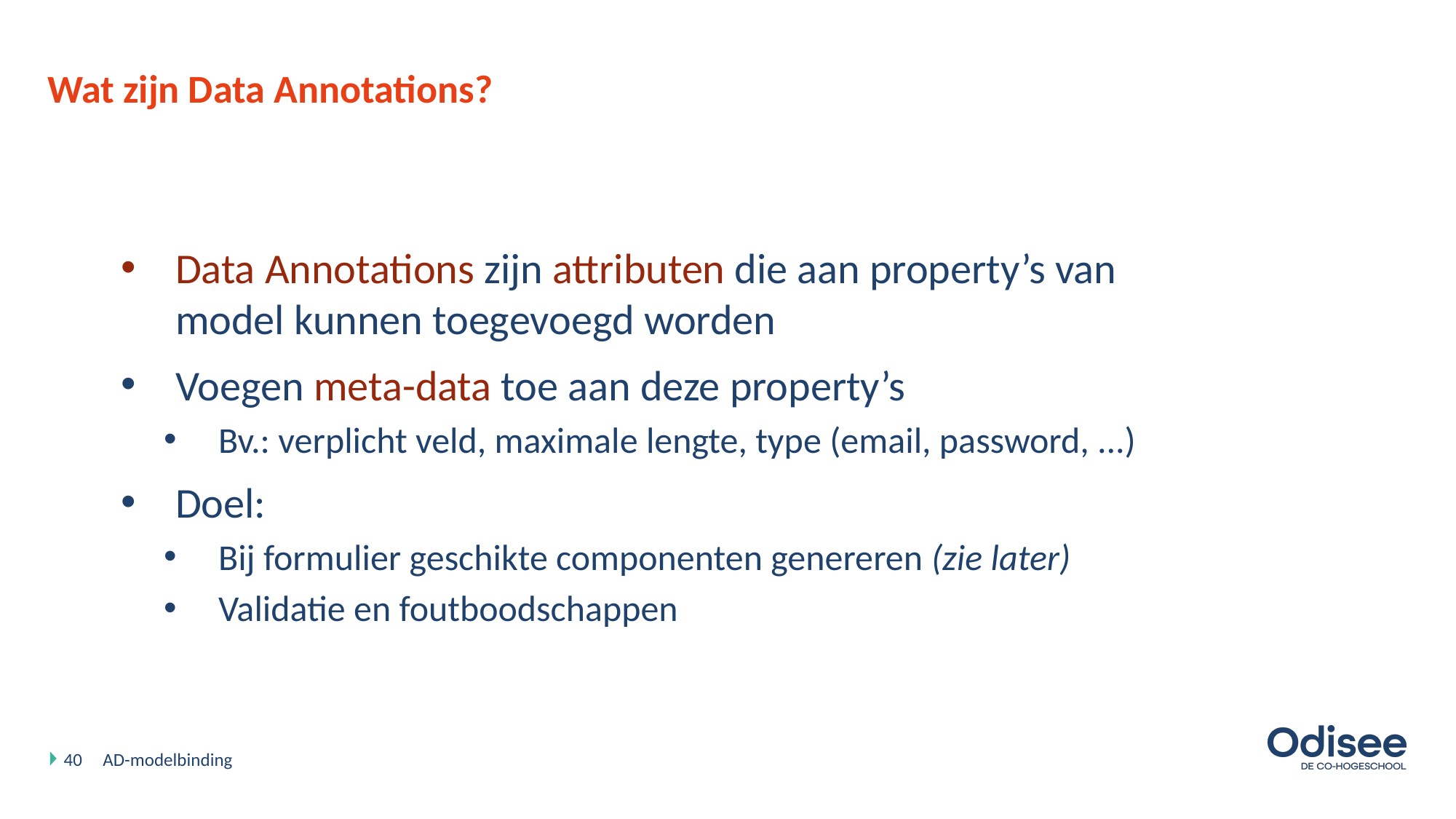

# Wat zijn Data Annotations?
Data Annotations zijn attributen die aan property’s van model kunnen toegevoegd worden
Voegen meta-data toe aan deze property’s
Bv.: verplicht veld, maximale lengte, type (email, password, ...)
Doel:
Bij formulier geschikte componenten genereren (zie later)
Validatie en foutboodschappen
40
AD-modelbinding